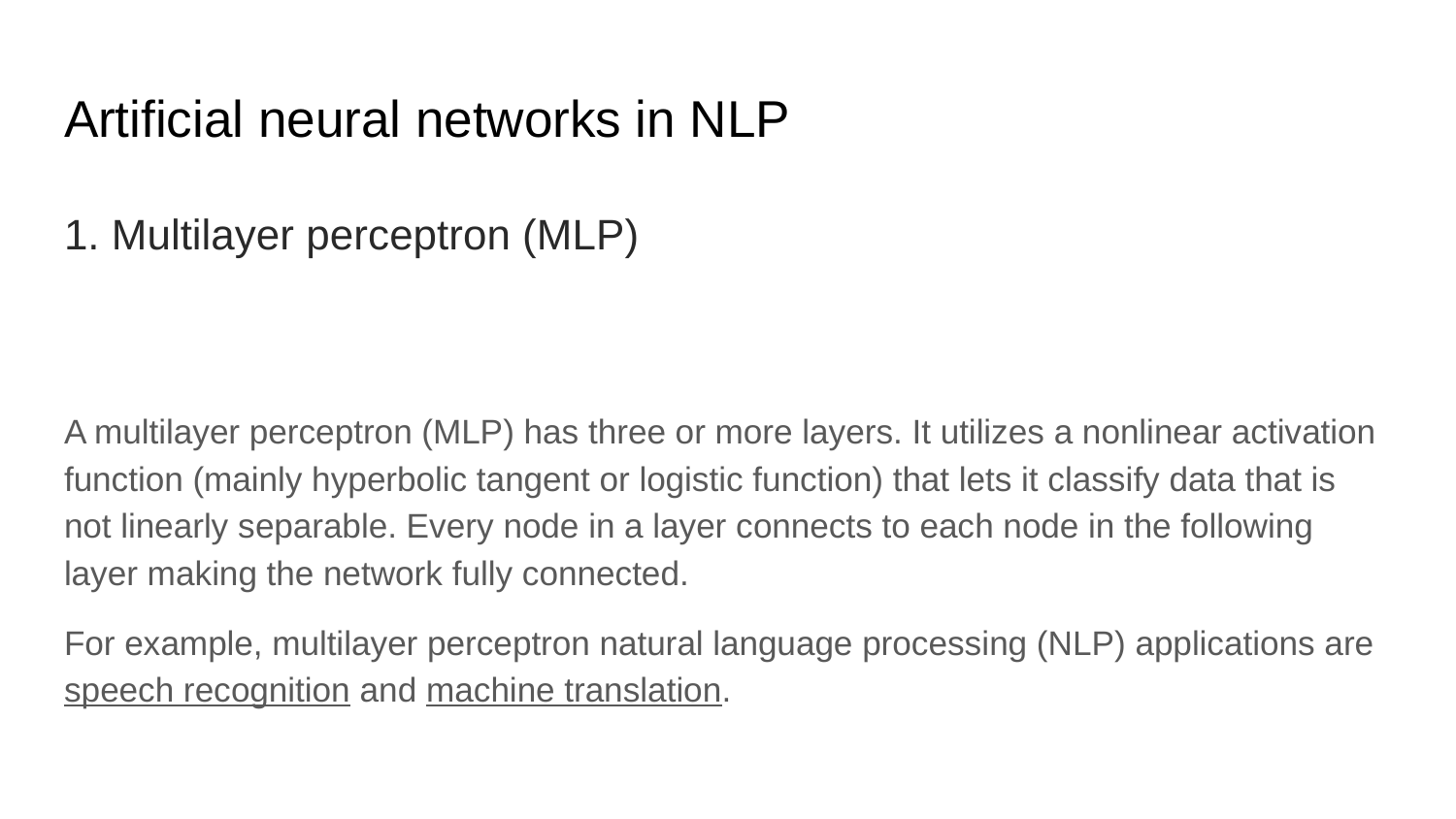

# Artificial neural networks in NLP
1. Multilayer perceptron (MLP)

A multilayer perceptron (MLP) has three or more layers. It utilizes a nonlinear activation function (mainly hyperbolic tangent or logistic function) that lets it classify data that is not linearly separable. Every node in a layer connects to each node in the following layer making the network fully connected.
For example, multilayer perceptron natural language processing (NLP) applications are speech recognition and machine translation.